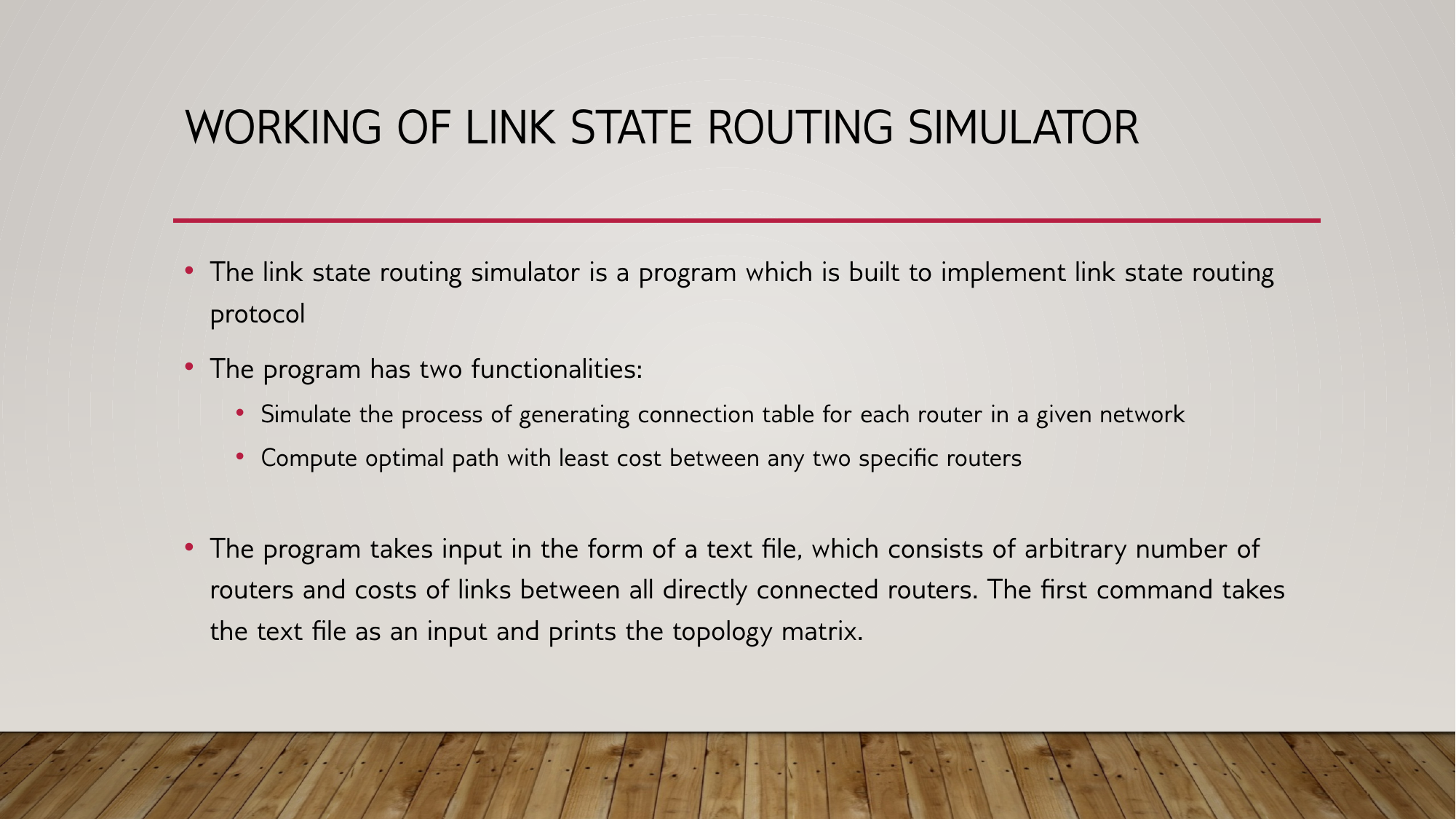

# Working of link state routing simulator
The link state routing simulator is a program which is built to implement link state routing protocol
The program has two functionalities:
Simulate the process of generating connection table for each router in a given network
Compute optimal path with least cost between any two specific routers
The program takes input in the form of a text file, which consists of arbitrary number of routers and costs of links between all directly connected routers. The first command takes the text file as an input and prints the topology matrix.